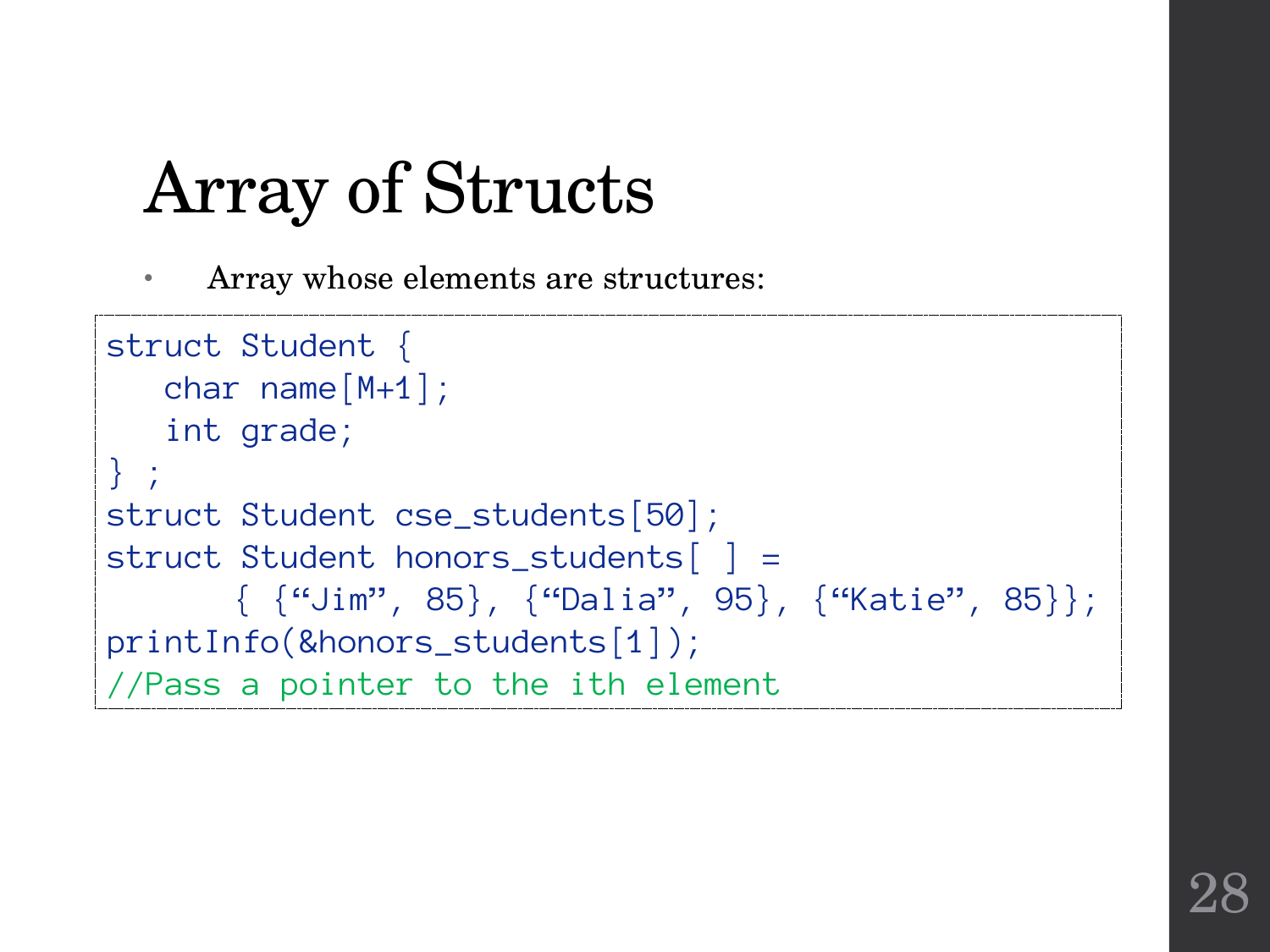

# Array of Structs
Array whose elements are structures:

struct Student {
   char name[M+1];
   int grade;
} ;
struct Student cse_students[50];
struct Student honors_students[ ] =
	{ {“Jim”, 85}, {“Dalia”, 95}, {“Katie”, 85}};
printInfo(&honors_students[1]);
//Pass a pointer to the ith element
28